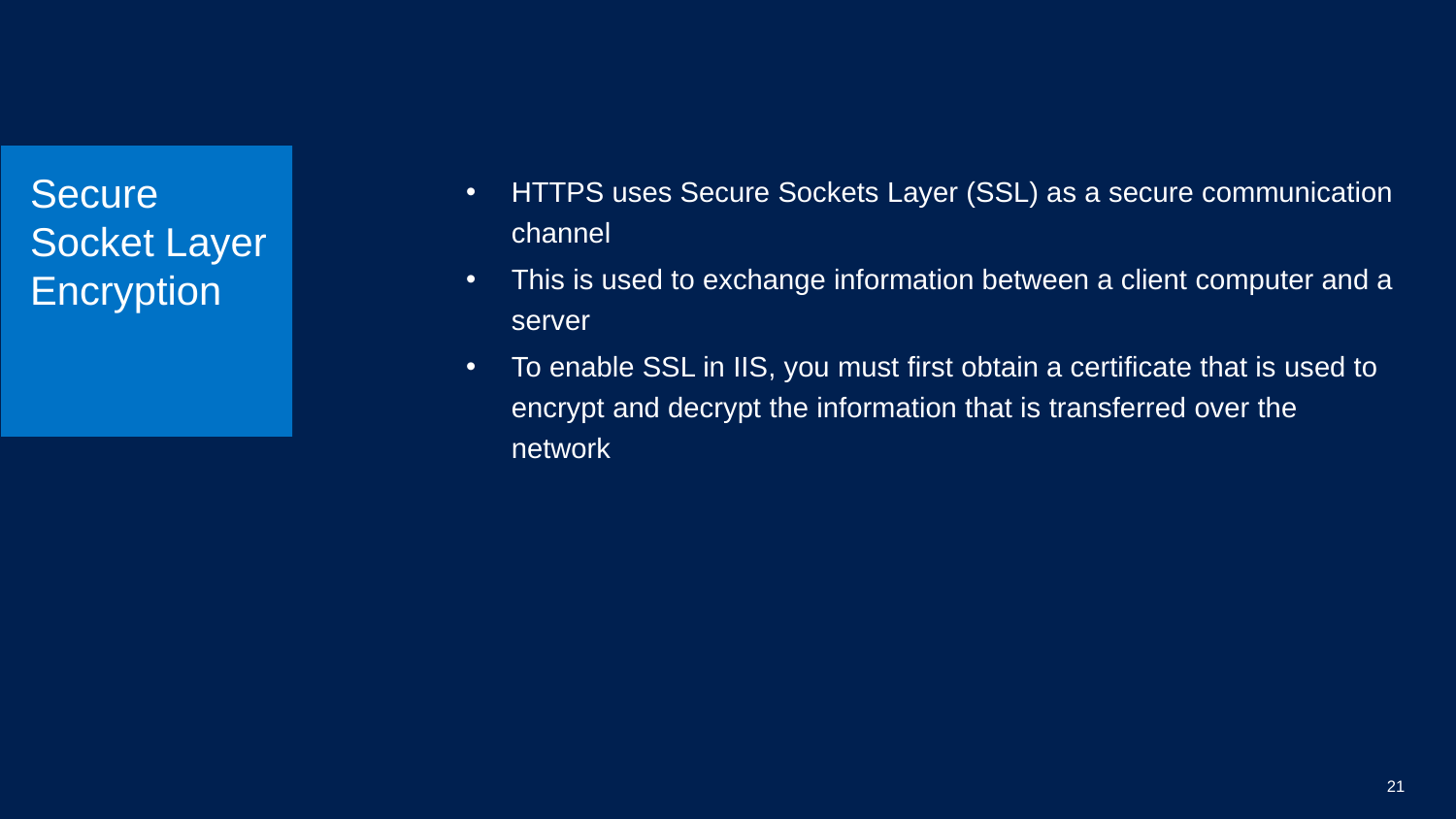

# Secure Socket Layer Encryption
HTTPS uses Secure Sockets Layer (SSL) as a secure communication channel
This is used to exchange information between a client computer and a server
To enable SSL in IIS, you must first obtain a certificate that is used to encrypt and decrypt the information that is transferred over the network
21